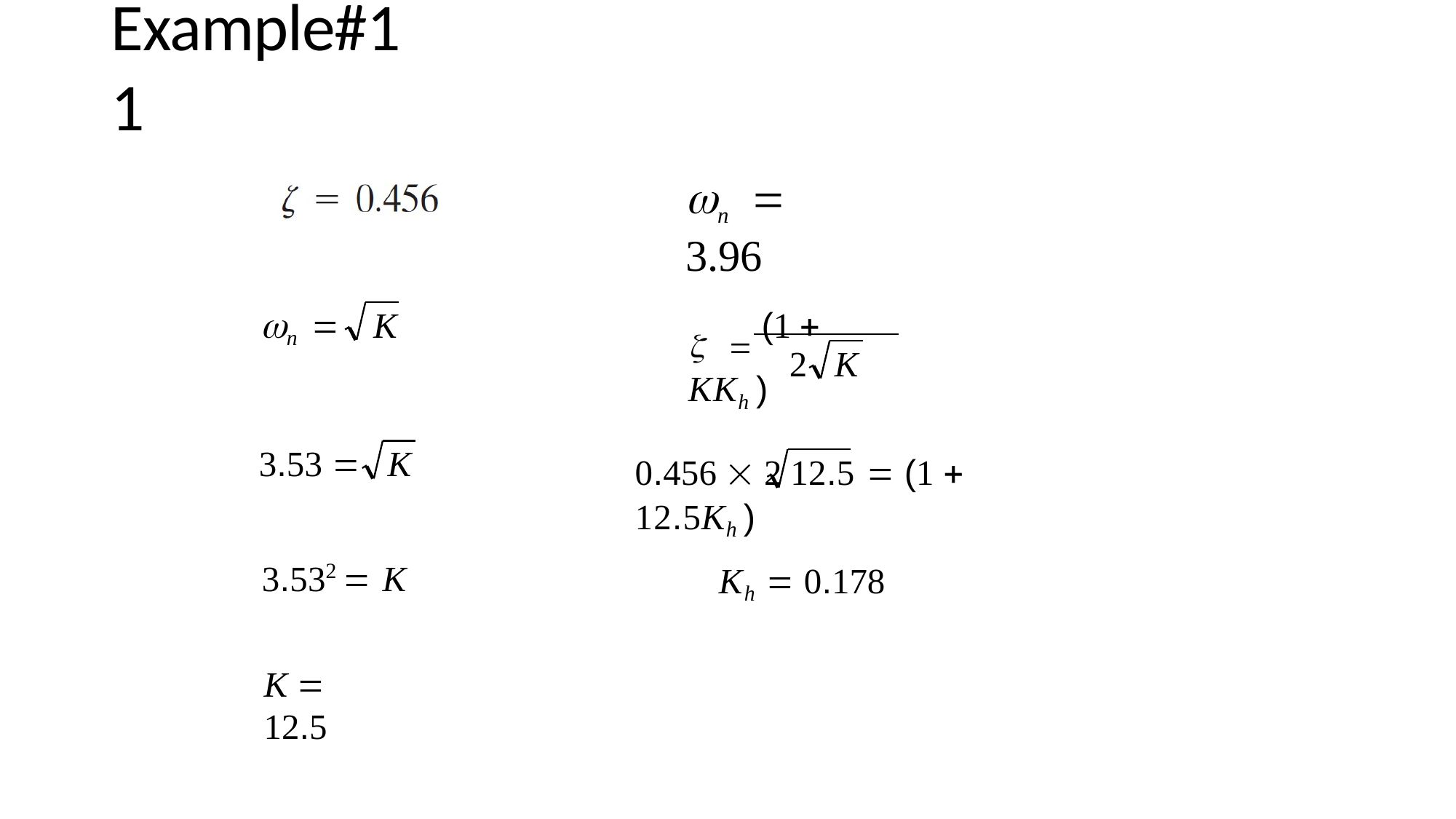

# Example#11
ωn	= 3.96

ζ	= (1 + KKh )
ωn  =	K

2	K

3.53 =	K

0.456 × 2	12.5 = (1 + 12.5Kh )

3.532 = K
Kh = 0.178
K = 12.5